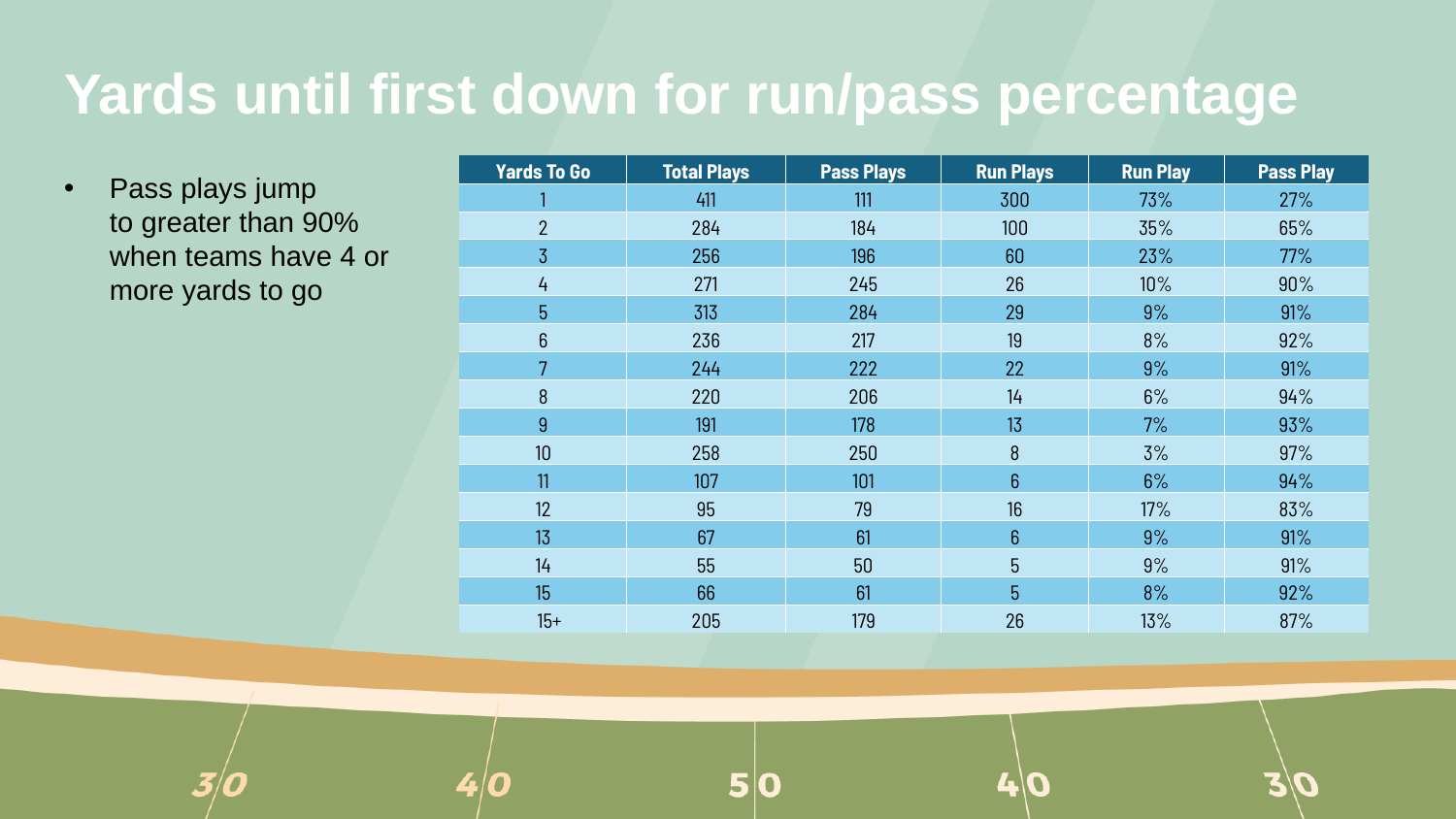

# Yards until first down for run/pass percentage
| Yards To Go | Total Plays | Pass Plays | Run Plays | Run Play | Pass Play |
| --- | --- | --- | --- | --- | --- |
| 1 | 411 | 111 | 300 | 73% | 27% |
| 2 | 284 | 184 | 100 | 35% | 65% |
| 3 | 256 | 196 | 60 | 23% | 77% |
| 4 | 271 | 245 | 26 | 10% | 90% |
| 5 | 313 | 284 | 29 | 9% | 91% |
| 6 | 236 | 217 | 19 | 8% | 92% |
| 7 | 244 | 222 | 22 | 9% | 91% |
| 8 | 220 | 206 | 14 | 6% | 94% |
| 9 | 191 | 178 | 13 | 7% | 93% |
| 10 | 258 | 250 | 8 | 3% | 97% |
| 11 | 107 | 101 | 6 | 6% | 94% |
| 12 | 95 | 79 | 16 | 17% | 83% |
| 13 | 67 | 61 | 6 | 9% | 91% |
| 14 | 55 | 50 | 5 | 9% | 91% |
| 15 | 66 | 61 | 5 | 8% | 92% |
| 15+ | 205 | 179 | 26 | 13% | 87% |
Pass plays jump to greater than 90% when teams have 4 or more yards to go